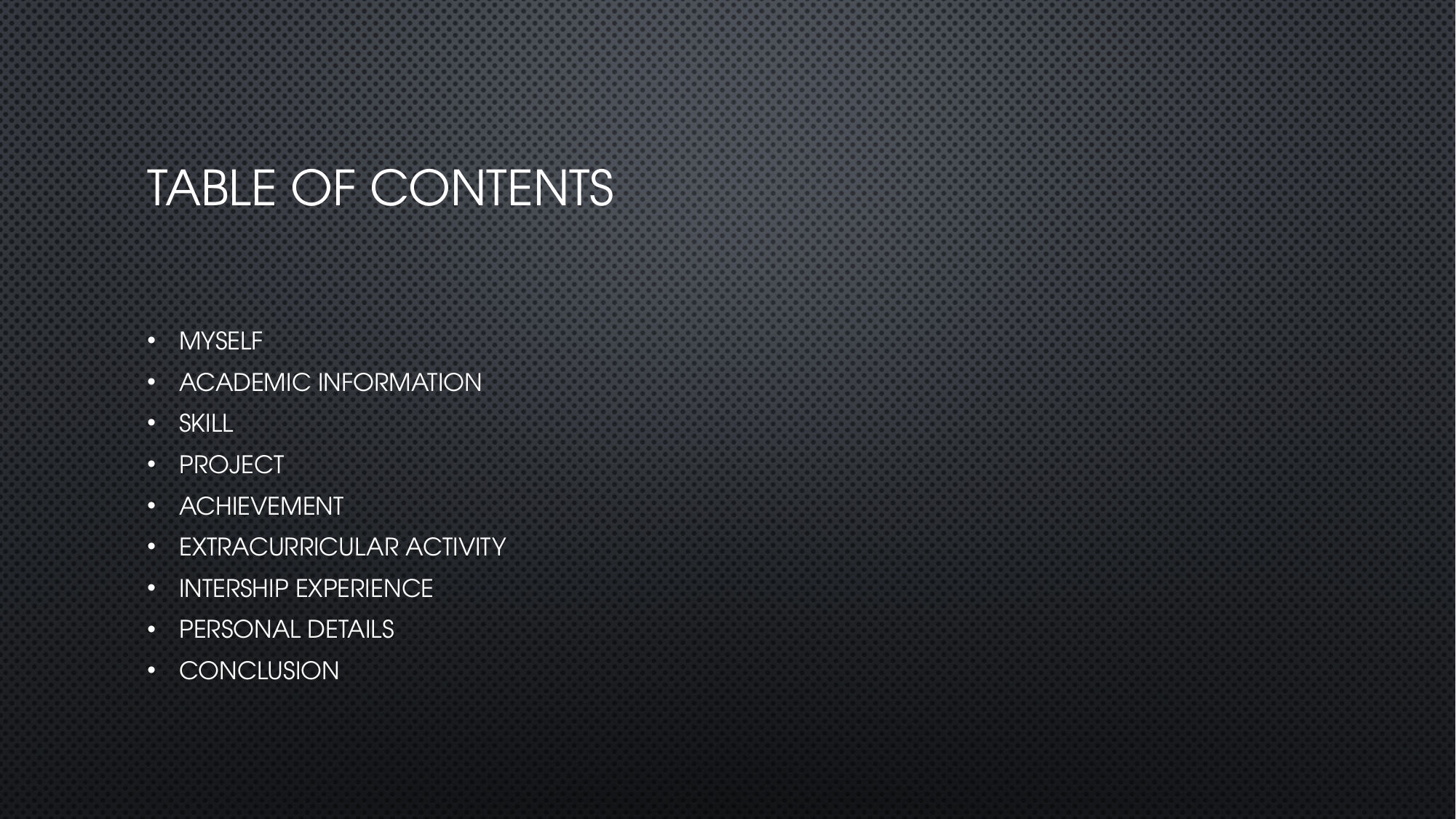

# Table of contents
Myself
Academic information
Skill
Project
Achievement
Extracurricular activity
Intership experience
Personal details
Conclusion